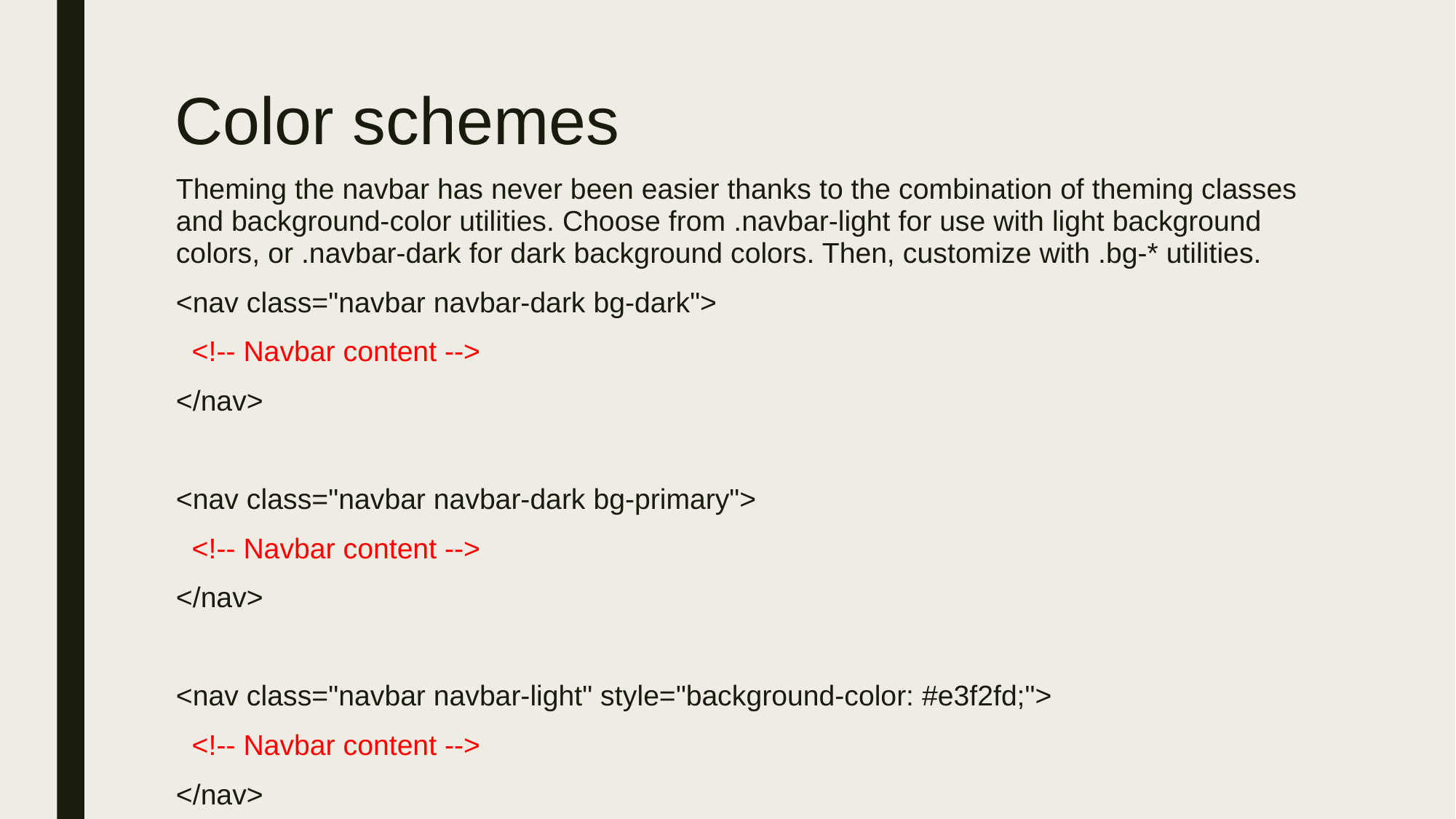

# Color schemes
Theming the navbar has never been easier thanks to the combination of theming classes and background-color utilities. Choose from .navbar-light for use with light background colors, or .navbar-dark for dark background colors. Then, customize with .bg-* utilities.
<nav class="navbar navbar-dark bg-dark">
  <!-- Navbar content -->
</nav>

<nav class="navbar navbar-dark bg-primary">
  <!-- Navbar content -->
</nav>

<nav class="navbar navbar-light" style="background-color: #e3f2fd;">
  <!-- Navbar content -->
</nav>